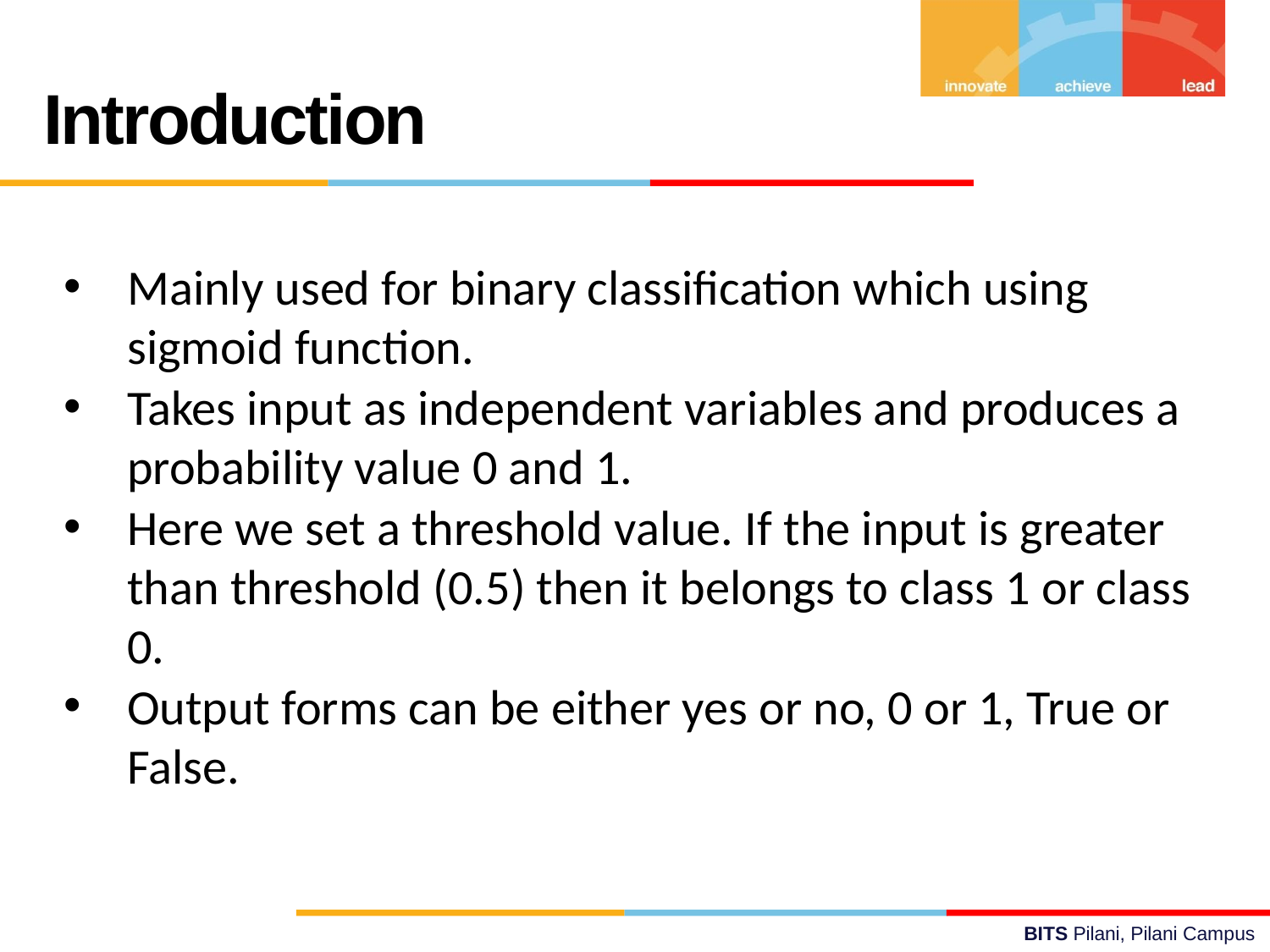

# Introduction
Mainly used for binary classification which using sigmoid function.
Takes input as independent variables and produces a probability value 0 and 1.
Here we set a threshold value. If the input is greater than threshold (0.5) then it belongs to class 1 or class 0.
Output forms can be either yes or no, 0 or 1, True or False.
BITS Pilani, Pilani Campus